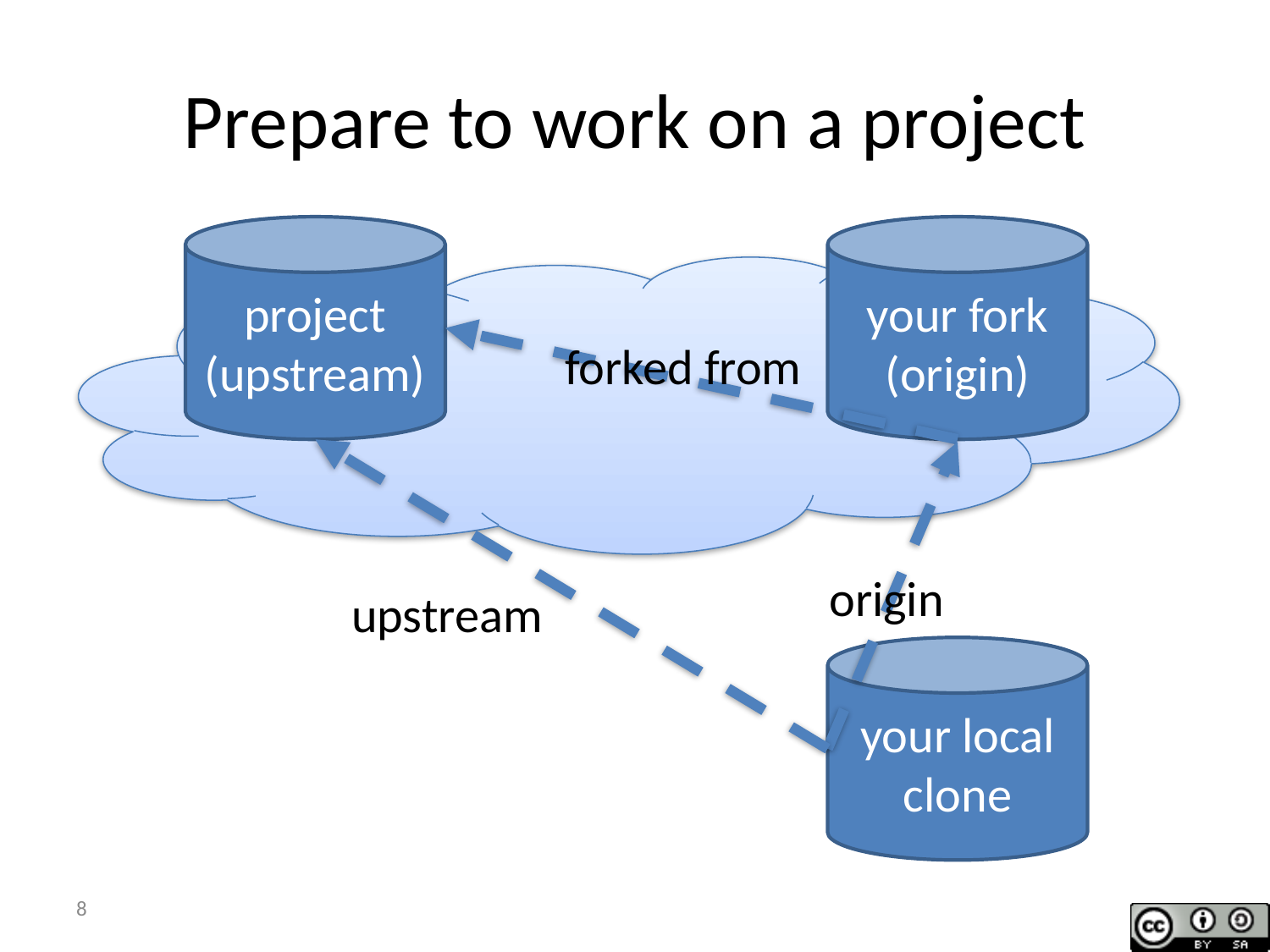

# Prepare to work on a project
project
(upstream)
your fork
(origin)

forked from
origin
upstream
your local clone
8